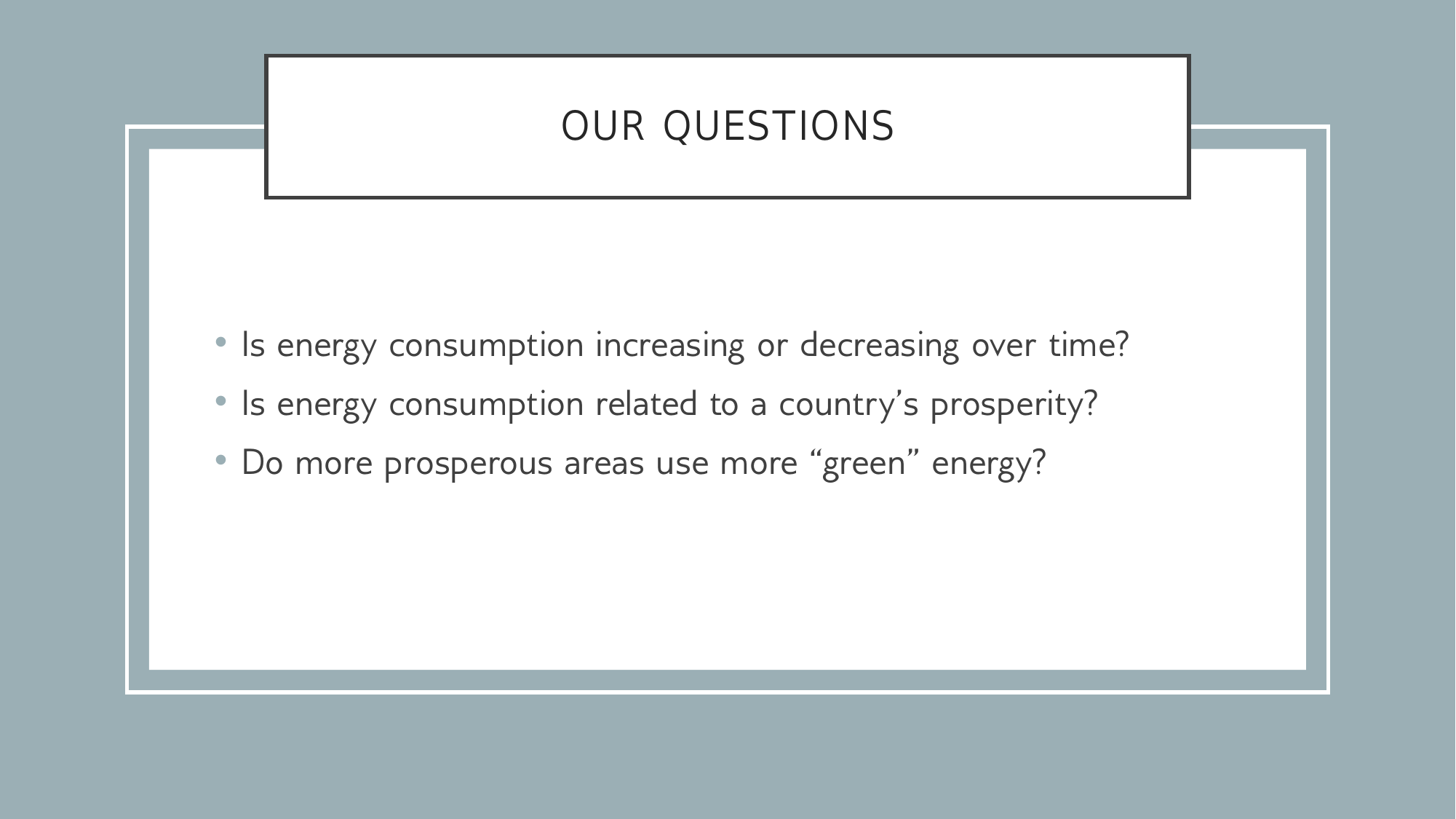

# OUR QUESTIONS

Is energy consumption increasing or decreasing over time?
Is energy consumption related to a country’s prosperity?
Do more prosperous areas use more “green” energy?